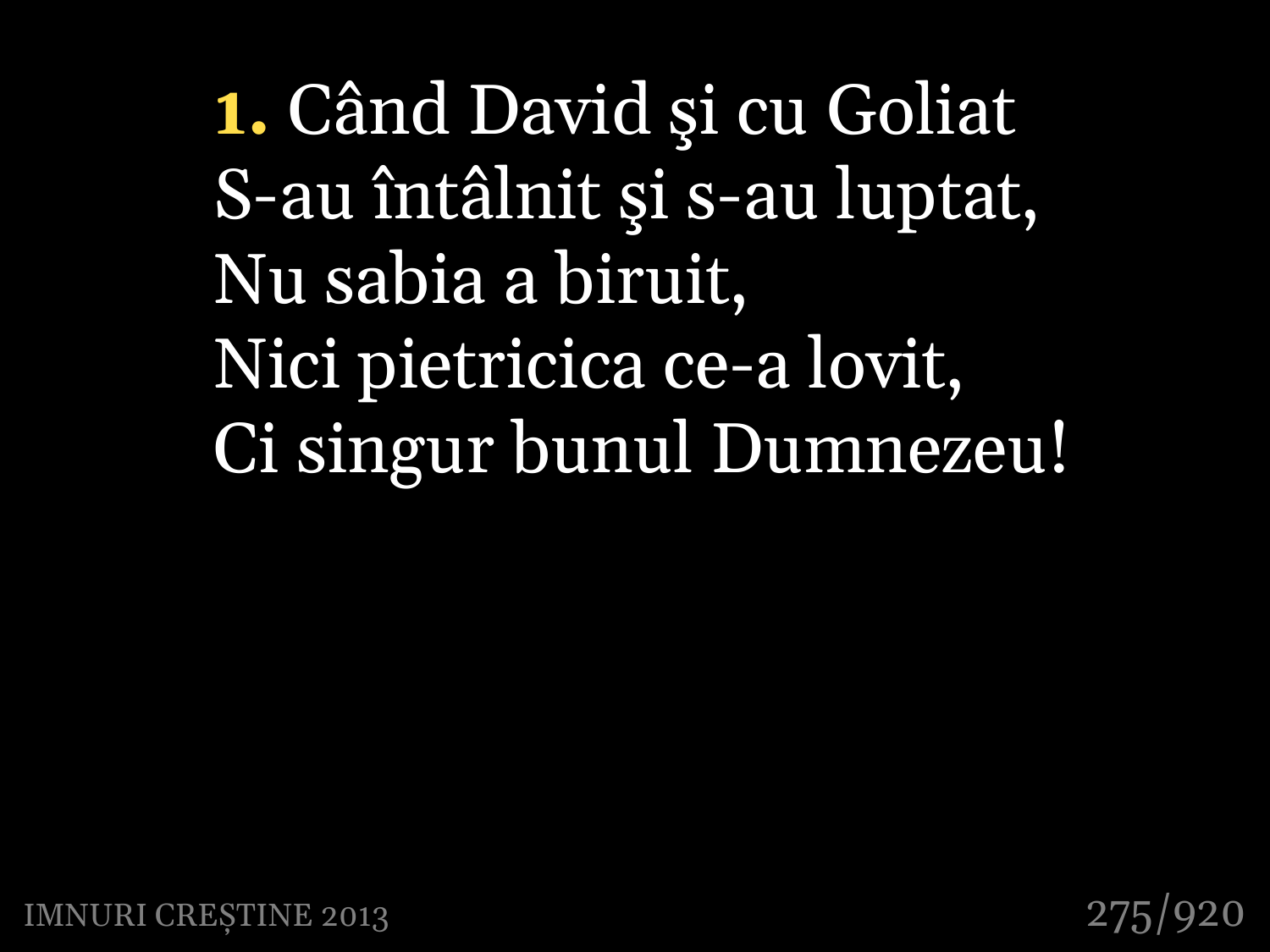

1. Când David şi cu Goliat
S-au întâlnit şi s-au luptat,
Nu sabia a biruit,
Nici pietricica ce-a lovit,
Ci singur bunul Dumnezeu!
275/920
IMNURI CREȘTINE 2013